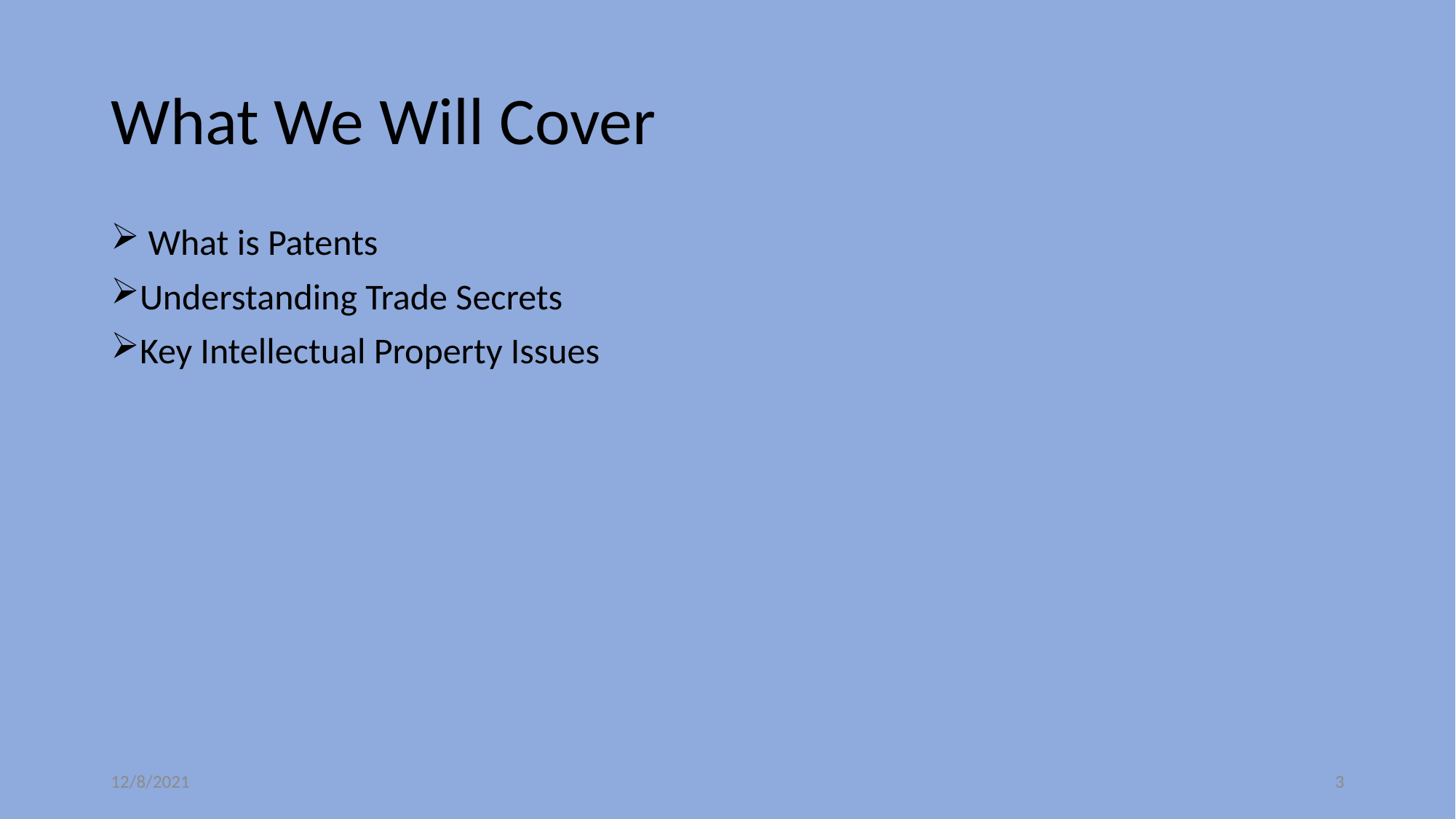

# What We Will Cover
 What is Patents
Understanding Trade Secrets
Key Intellectual Property Issues
12/8/2021
3